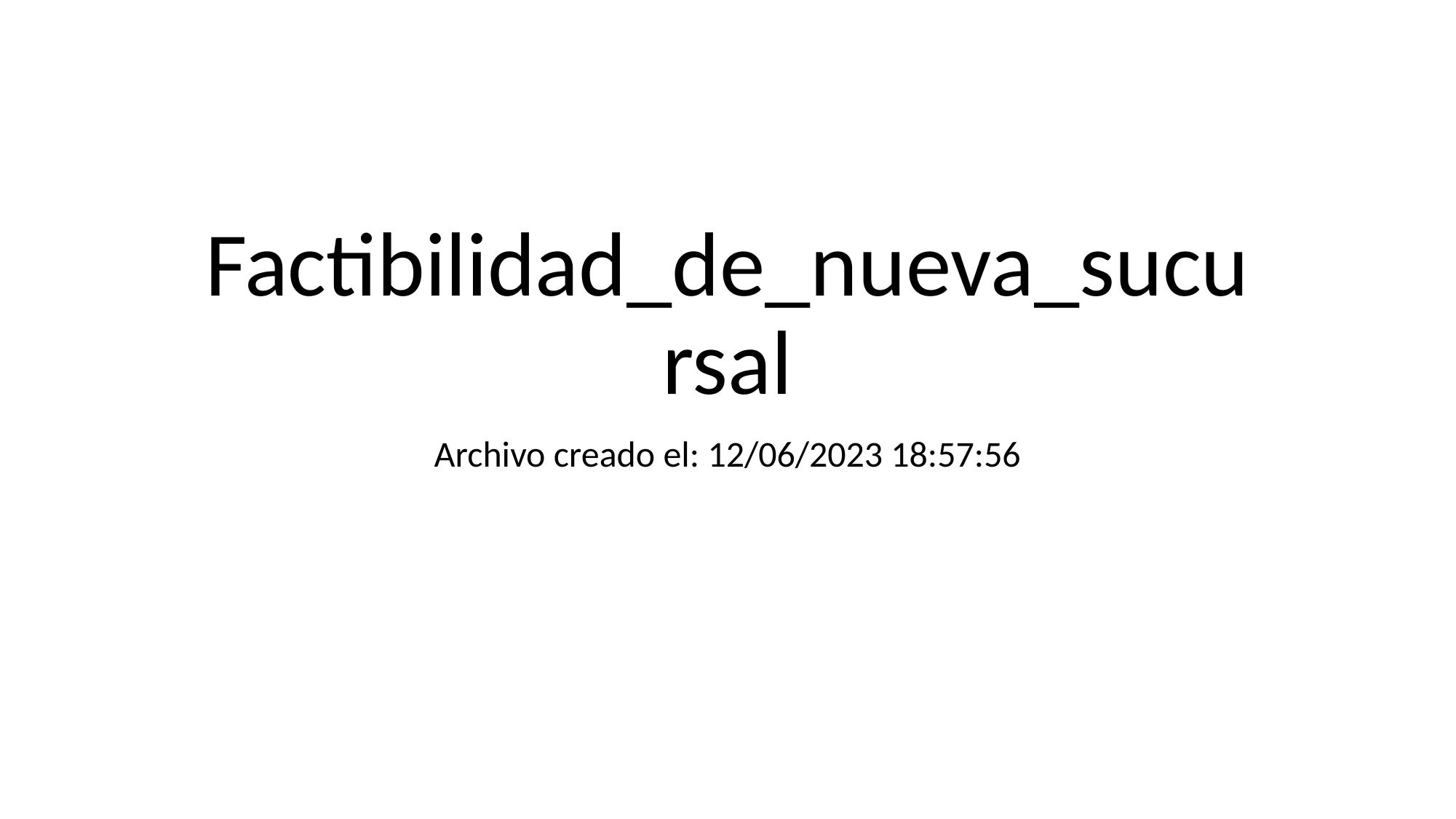

# Factibilidad_de_nueva_sucursal
Archivo creado el: 12/06/2023 18:57:56